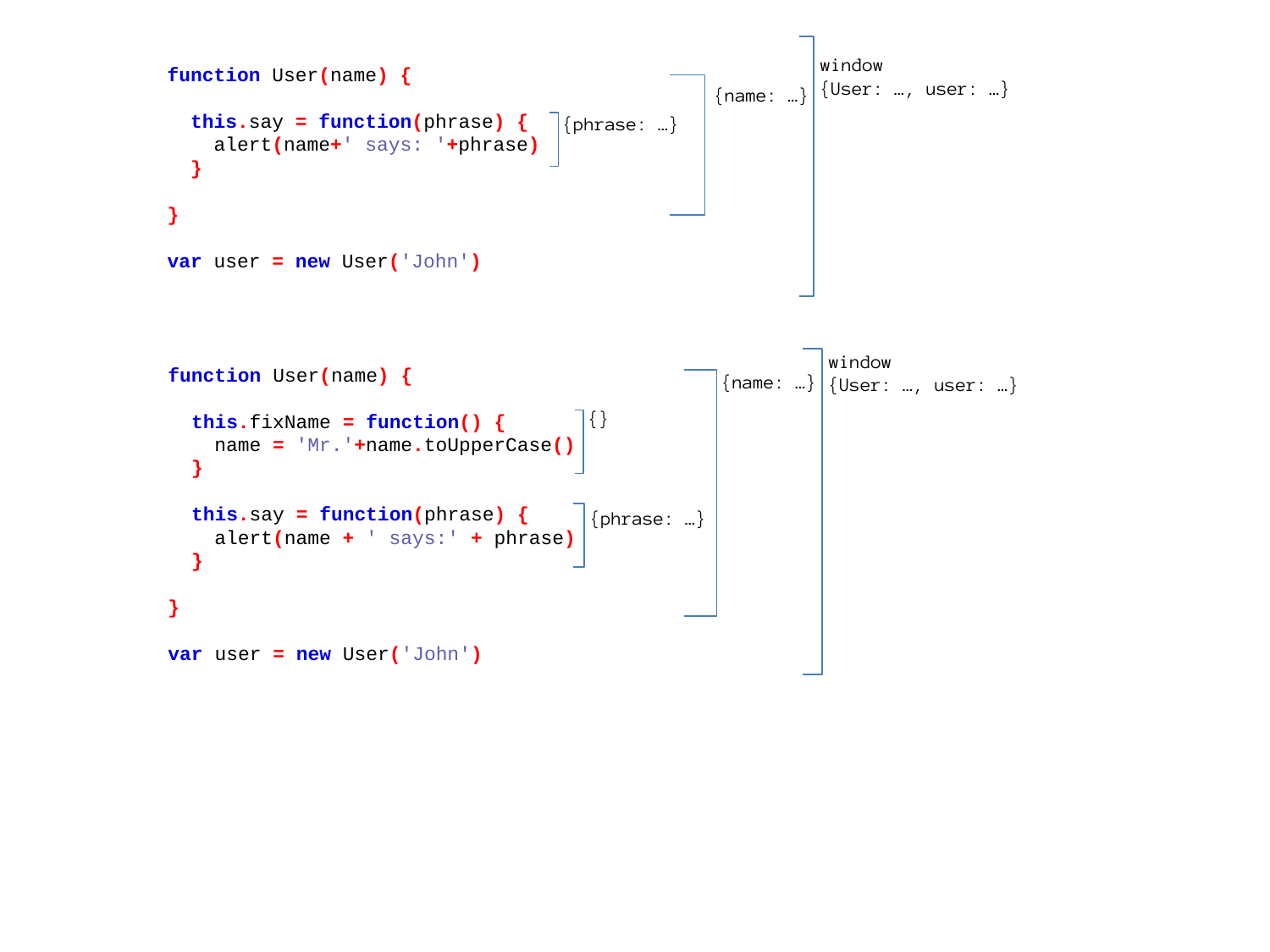

window
{User: …, user: …}
function User(name) {

  this.say = function(phrase) {
    alert(name+' says: '+phrase)
  }

}

var user = new User('John')

{name: …}
{phrase: …}

window
{User: …, user: …}

function User(name) {

  this.fixName = function() {
    name = 'Mr.'+name.toUpperCase()
  }

  this.say = function(phrase) {
    alert(name + ' says:' + phrase)
  }

}

var user = new User('John')
{name: …}

{}

{phrase: …}